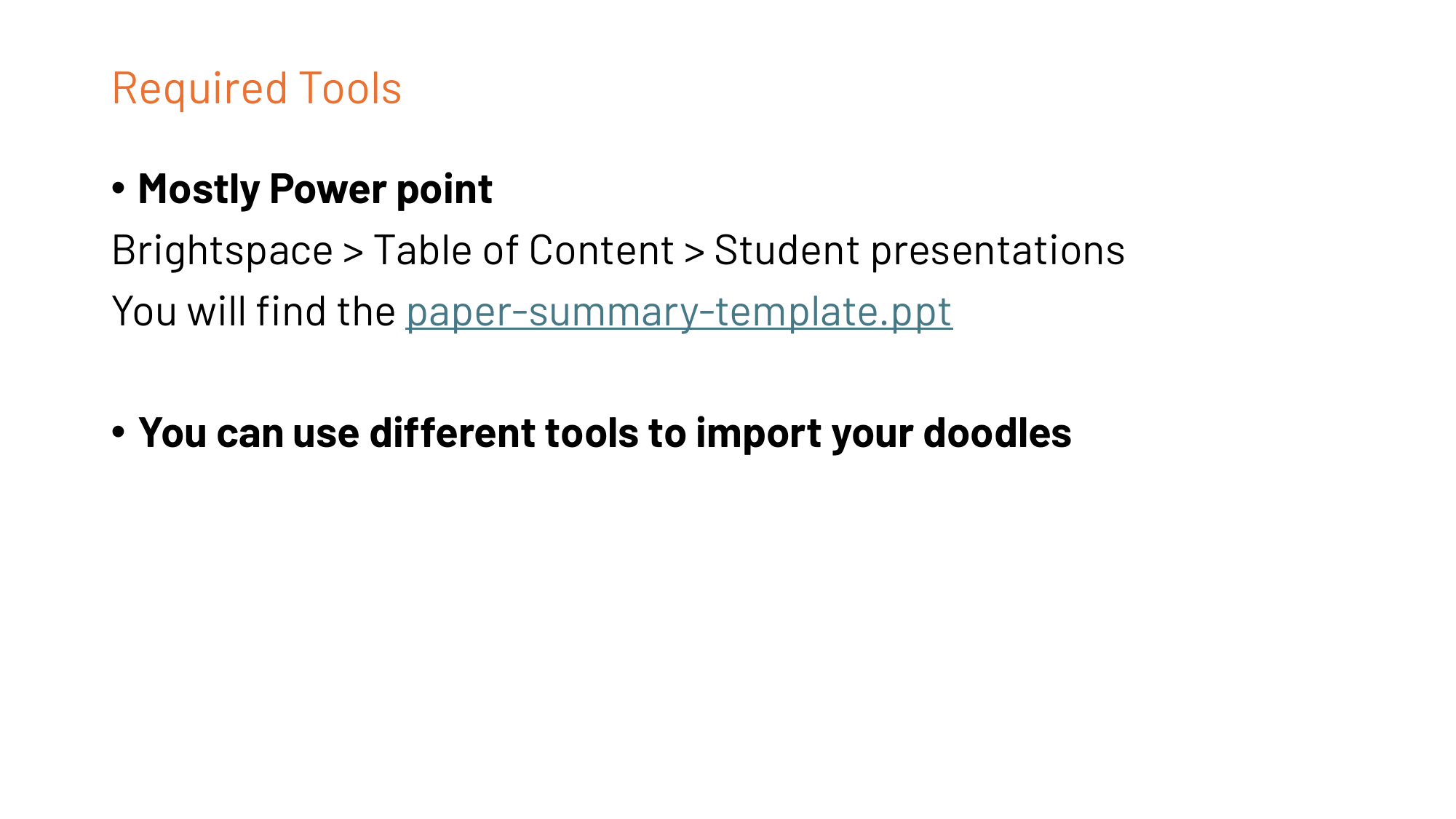

# Required Tools
Mostly Power point
Brightspace > Table of Content > Student presentations
You will find the paper-summary-template.ppt

You can use different tools to import your doodles